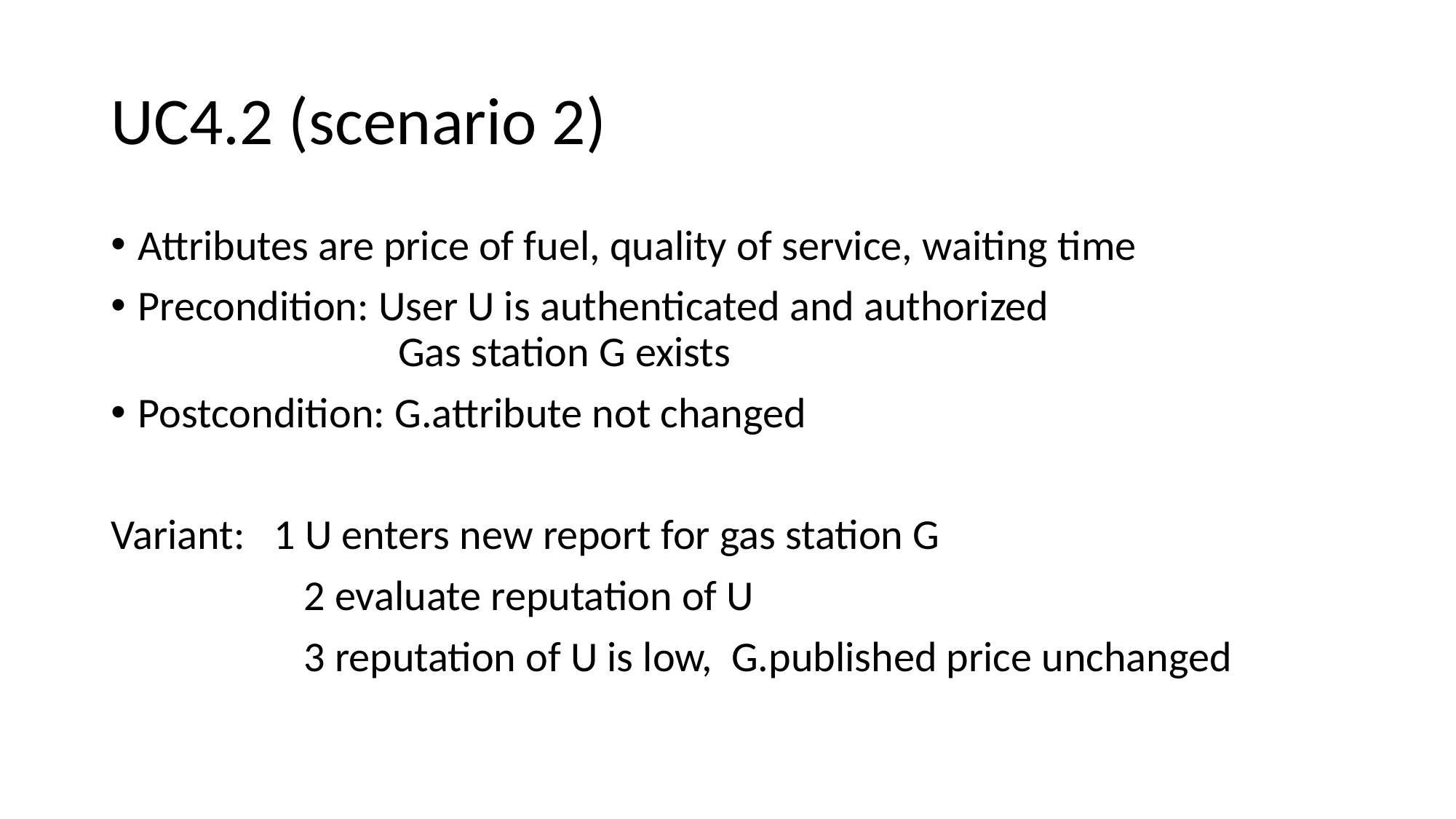

# UC4.2 (scenario 2)
Attributes are price of fuel, quality of service, waiting time
Precondition: User U is authenticated and authorized
                           Gas station G exists
Postcondition: G.attribute not changed

Variant:   1 U enters new report for gas station G
                    2 evaluate reputation of U
                    3 reputation of U is low,  G.published price unchanged